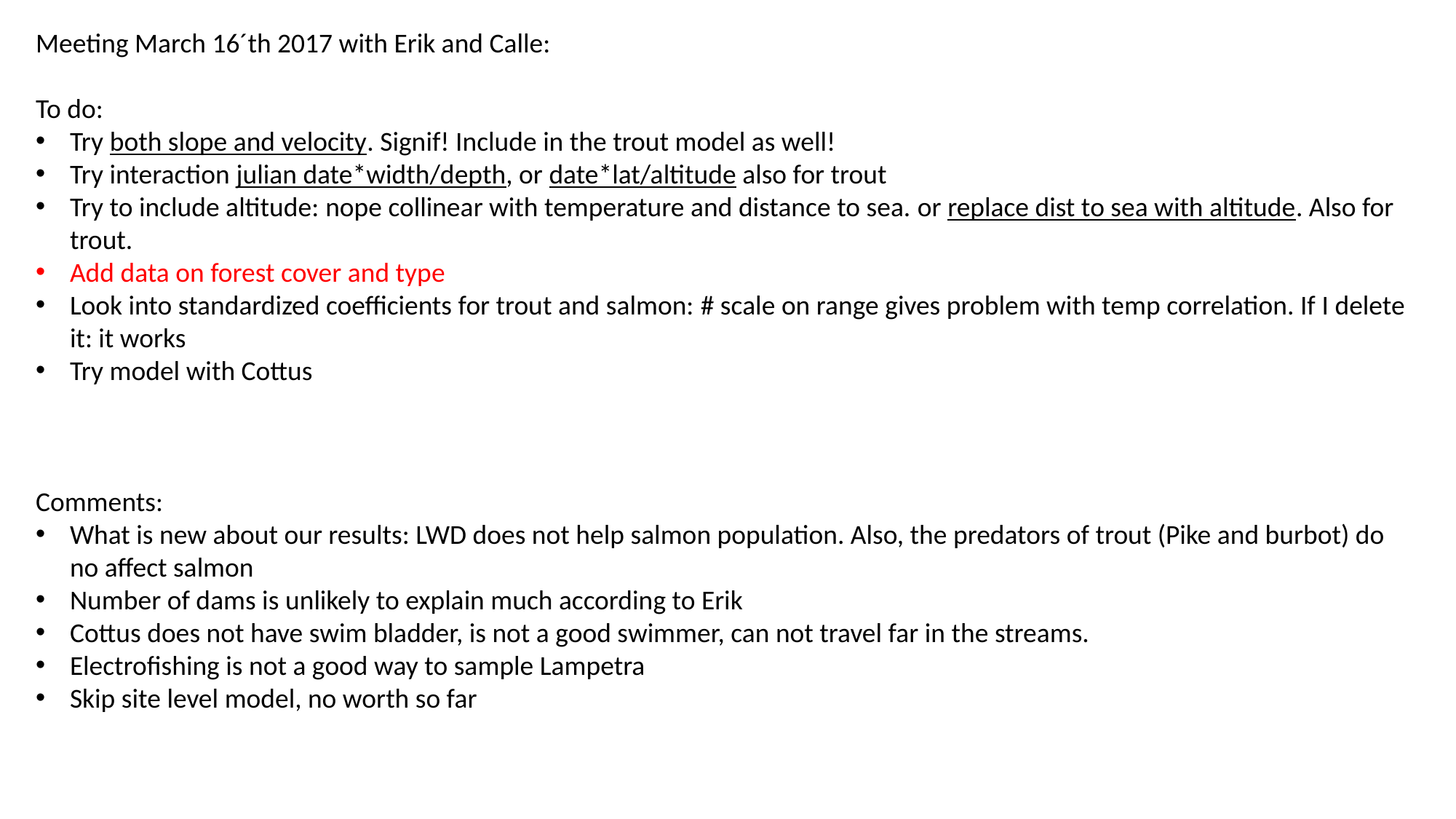

Meeting March 16´th 2017 with Erik and Calle:

To do:
Try both slope and velocity. Signif! Include in the trout model as well!
Try interaction julian date*width/depth, or date*lat/altitude also for trout
Try to include altitude: nope collinear with temperature and distance to sea. or replace dist to sea with altitude. Also for trout.
Add data on forest cover and type
Look into standardized coefficients for trout and salmon: # scale on range gives problem with temp correlation. If I delete it: it works
Try model with Cottus

Comments:
What is new about our results: LWD does not help salmon population. Also, the predators of trout (Pike and burbot) do no affect salmon
Number of dams is unlikely to explain much according to Erik
Cottus does not have swim bladder, is not a good swimmer, can not travel far in the streams.
Electrofishing is not a good way to sample Lampetra
Skip site level model, no worth so far